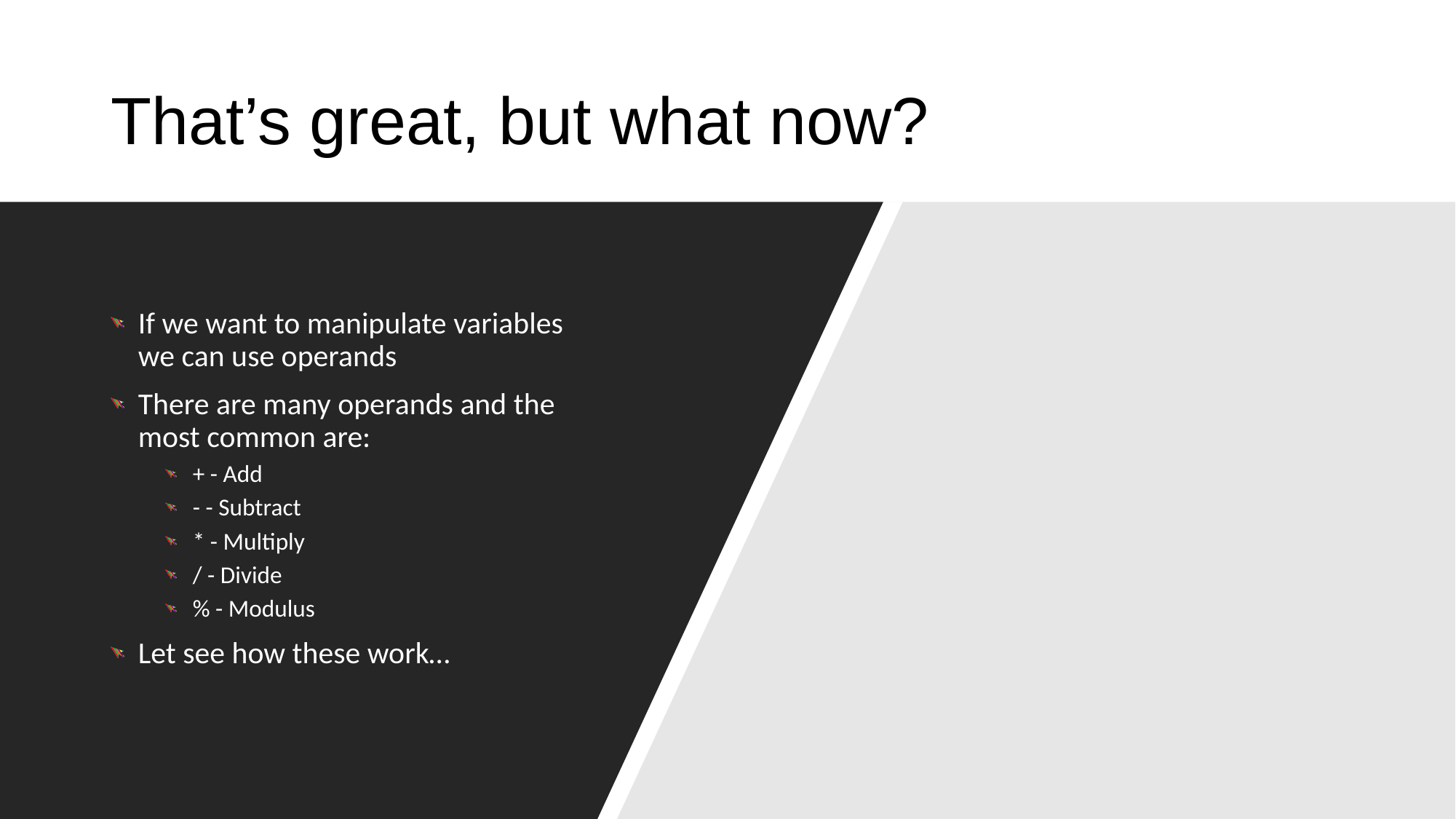

# That’s great, but what now?

If we want to manipulate variables we can use operands
There are many operands and the most common are:
+ - Add
- - Subtract
* - Multiply
/ - Divide
% - Modulus
Let see how these work…